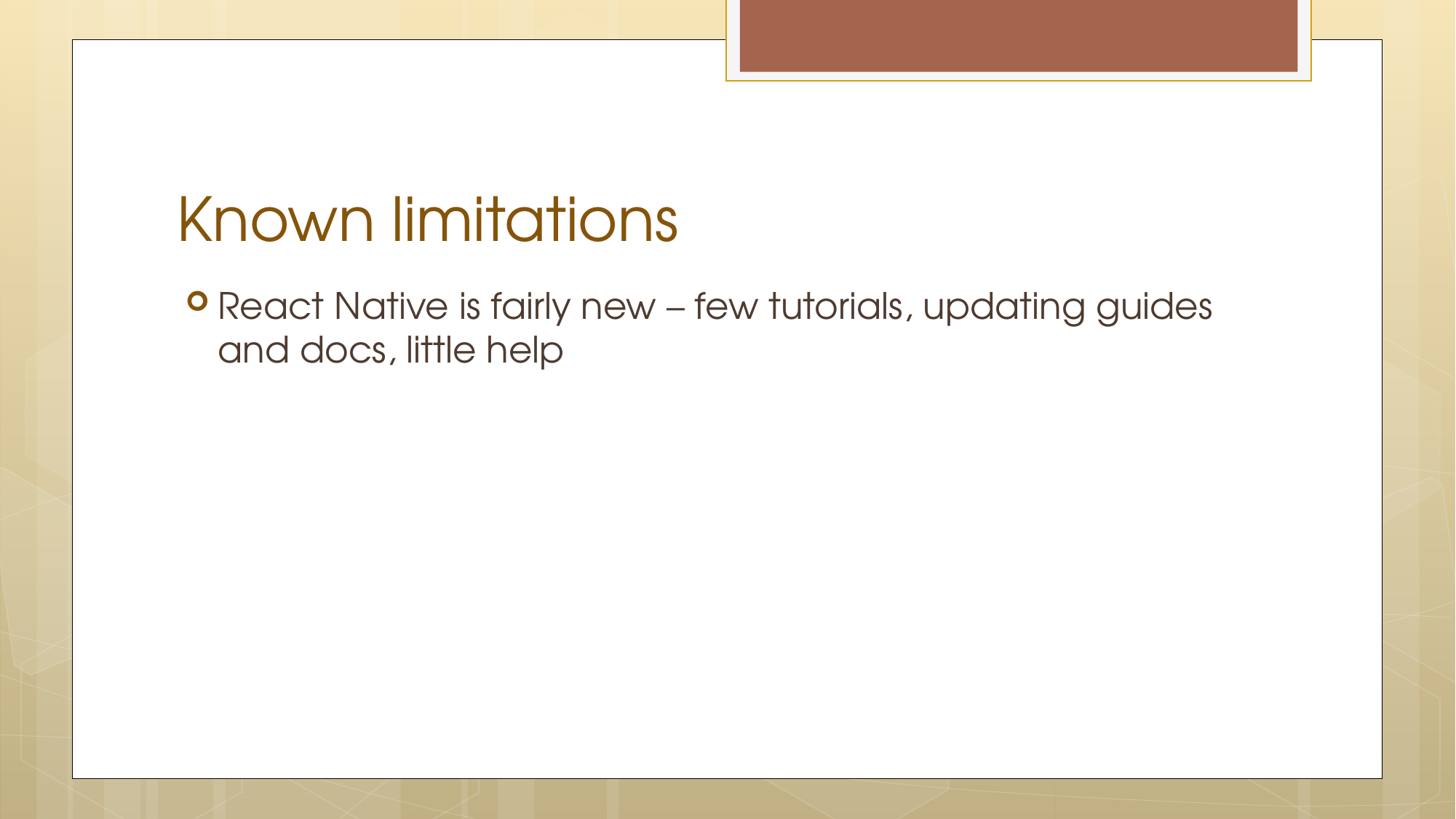

# Known limitations
React Native is fairly new – few tutorials, updating guides and docs, little help